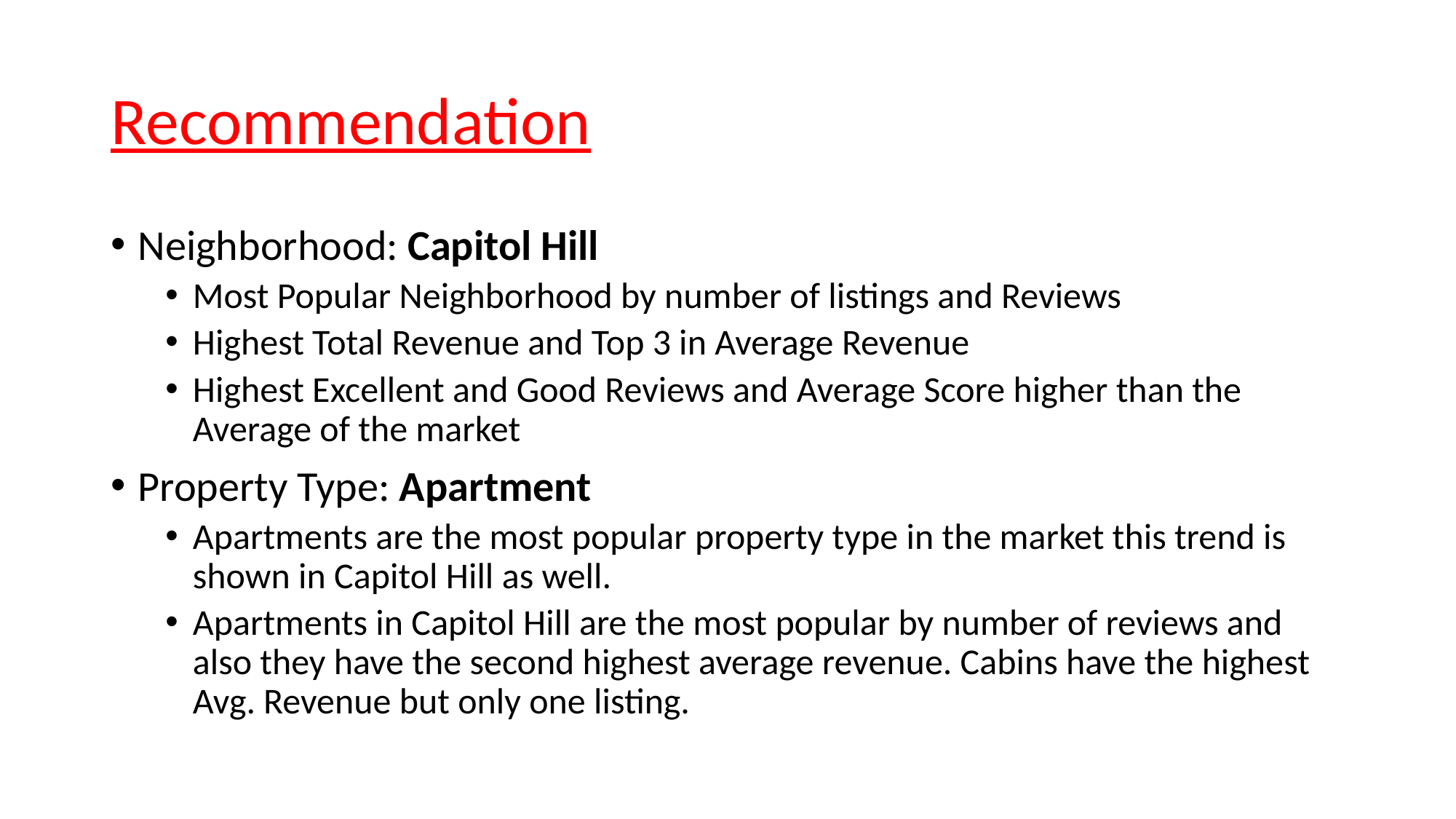

# Recommendation
Neighborhood: Capitol Hill
Most Popular Neighborhood by number of listings and Reviews
Highest Total Revenue and Top 3 in Average Revenue
Highest Excellent and Good Reviews and Average Score higher than the Average of the market
Property Type: Apartment
Apartments are the most popular property type in the market this trend is shown in Capitol Hill as well.
Apartments in Capitol Hill are the most popular by number of reviews and also they have the second highest average revenue. Cabins have the highest Avg. Revenue but only one listing.